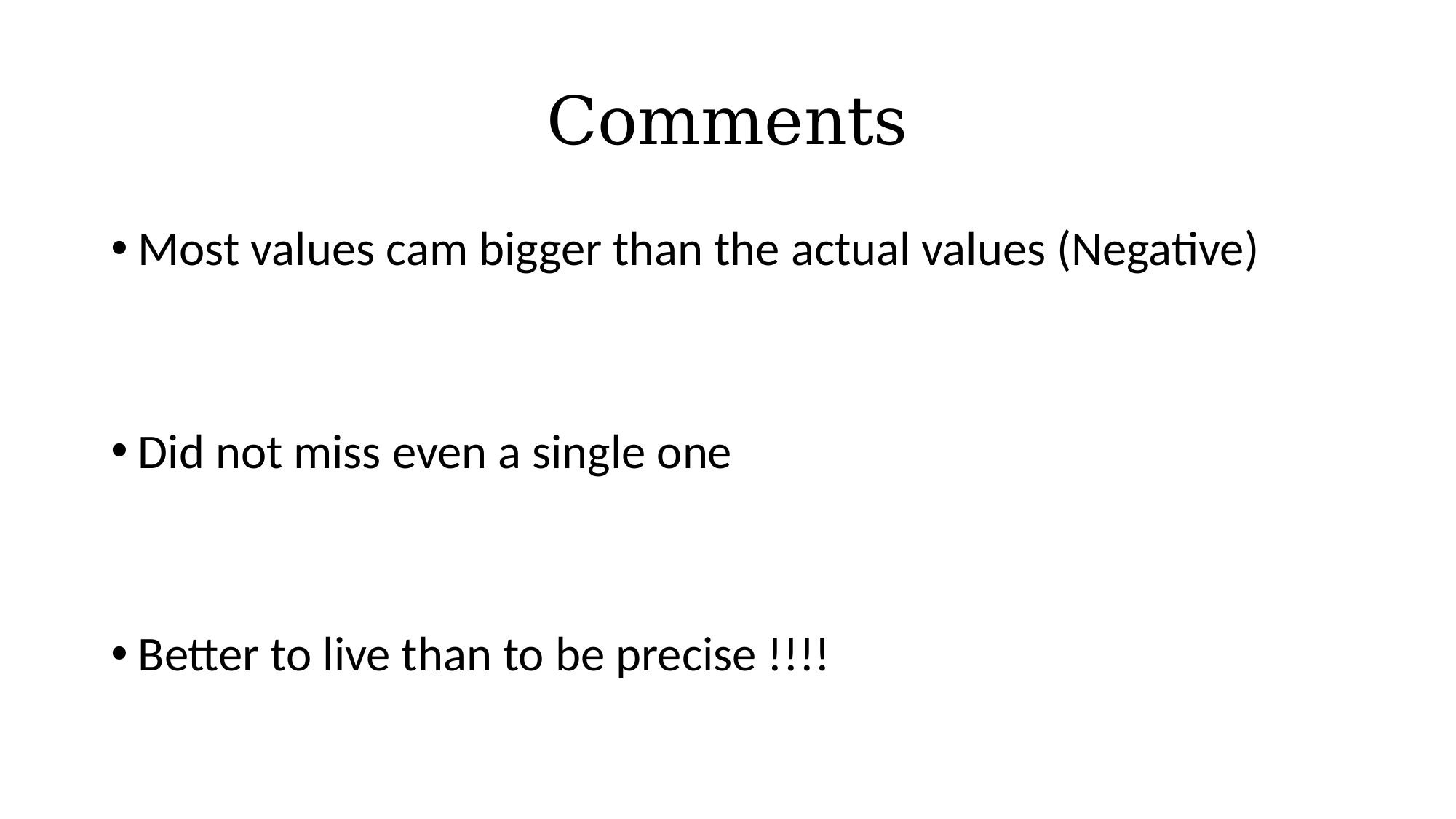

# Comments
Most values cam bigger than the actual values (Negative)

Did not miss even a single one

Better to live than to be precise !!!!